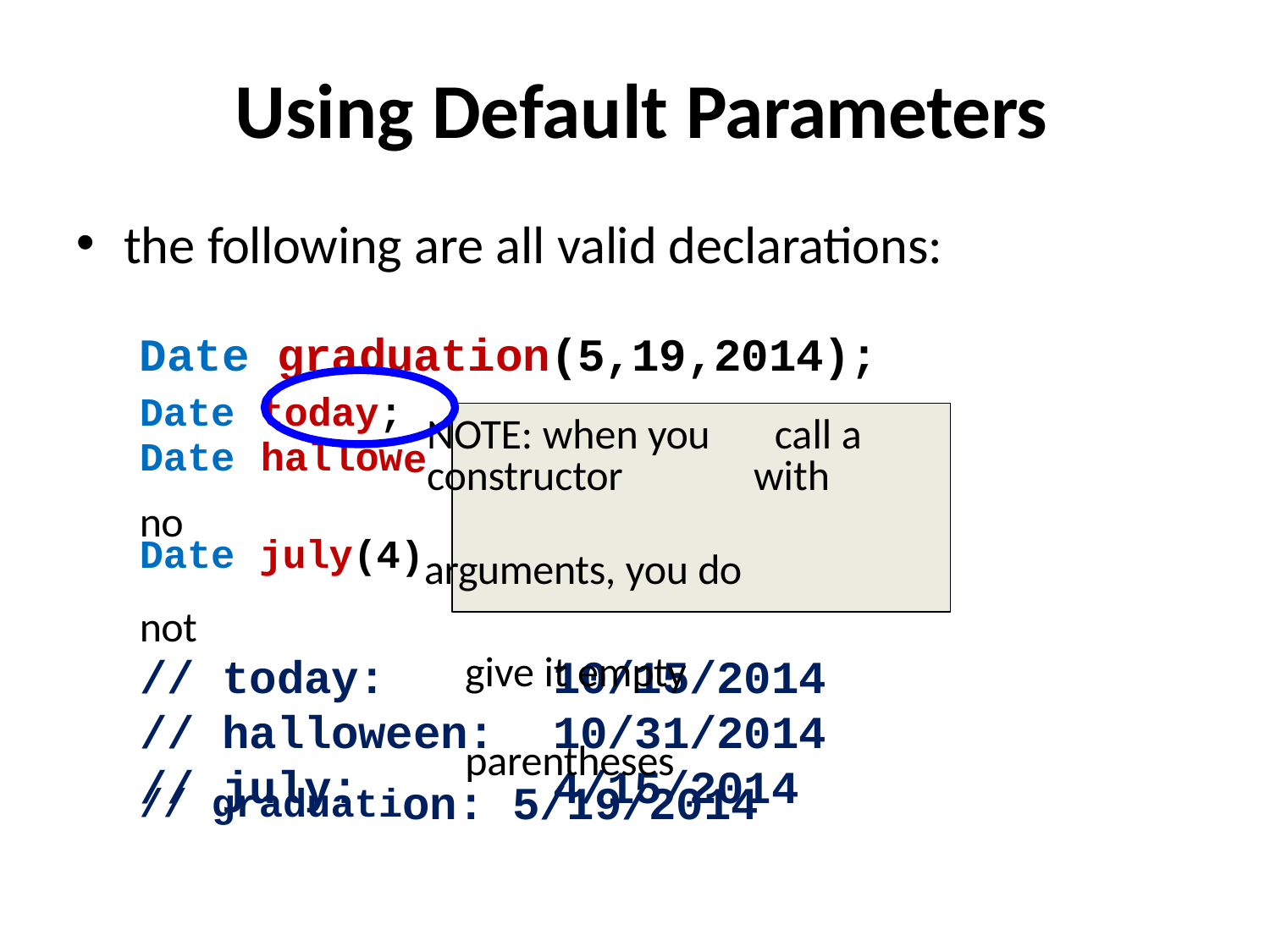

# Using Default Parameters
the following are all valid declarations:
Date graduation(5,19,2014); Date today; NOTE: when you	call a
Date halloweconstructor	with no
Date july(4)arguments, you do	not
give it empty	parentheses
// graduation: 5/19/2014

en(10,31);
;
// today:
// halloween:
// july:
10/15/2014
10/31/2014
4/15/2014